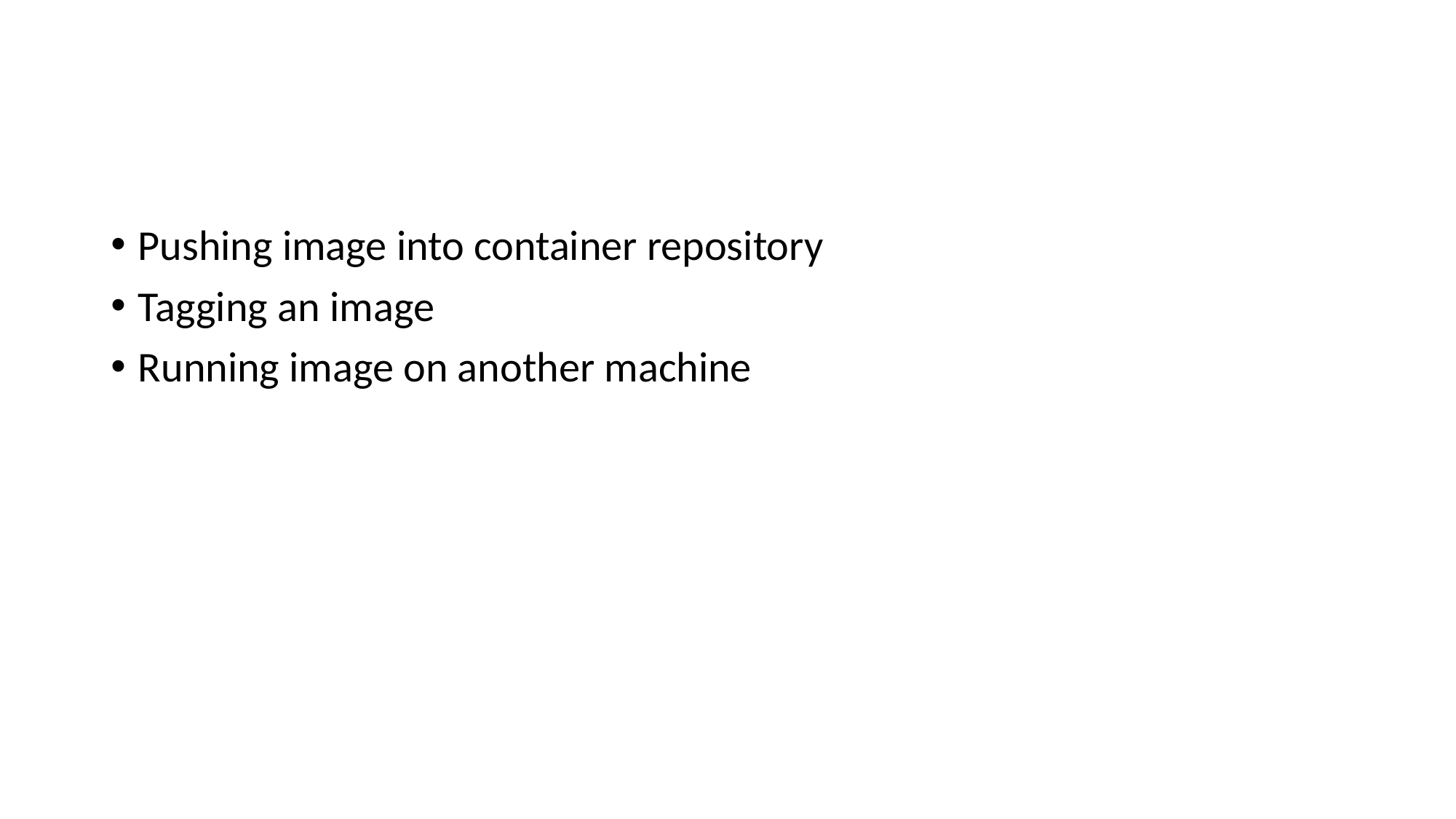

#
Pushing image into container repository
Tagging an image
Running image on another machine